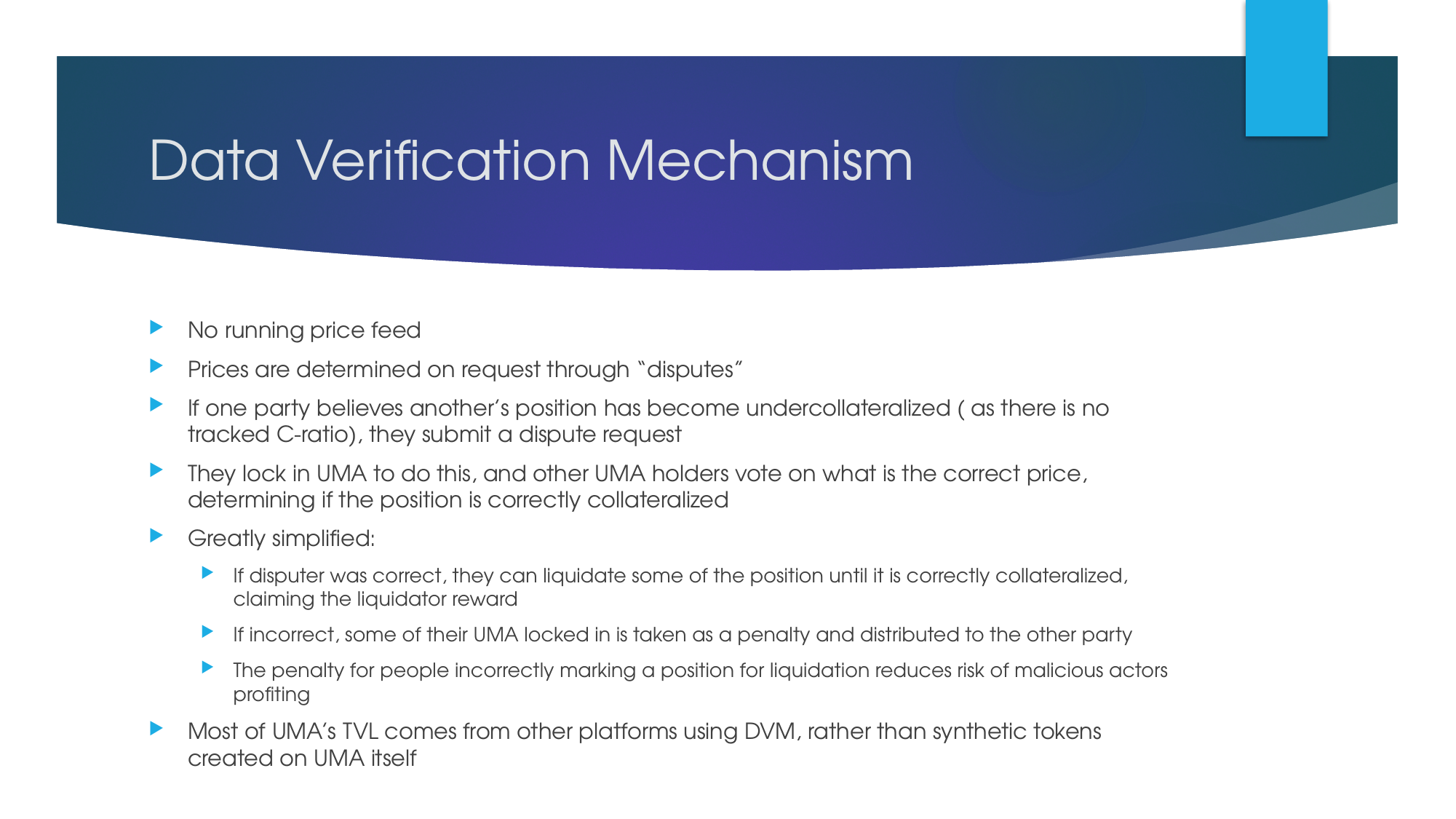

# Data Verification Mechanism
No running price feed
Prices are determined on request through “disputes”
If one party believes another’s position has become undercollateralized ( as there is no tracked C-ratio), they submit a dispute request
They lock in UMA to do this, and other UMA holders vote on what is the correct price, determining if the position is correctly collateralized
Greatly simplified:
If disputer was correct, they can liquidate some of the position until it is correctly collateralized, claiming the liquidator reward
If incorrect, some of their UMA locked in is taken as a penalty and distributed to the other party
The penalty for people incorrectly marking a position for liquidation reduces risk of malicious actors profiting
Most of UMA’s TVL comes from other platforms using DVM, rather than synthetic tokens created on UMA itself